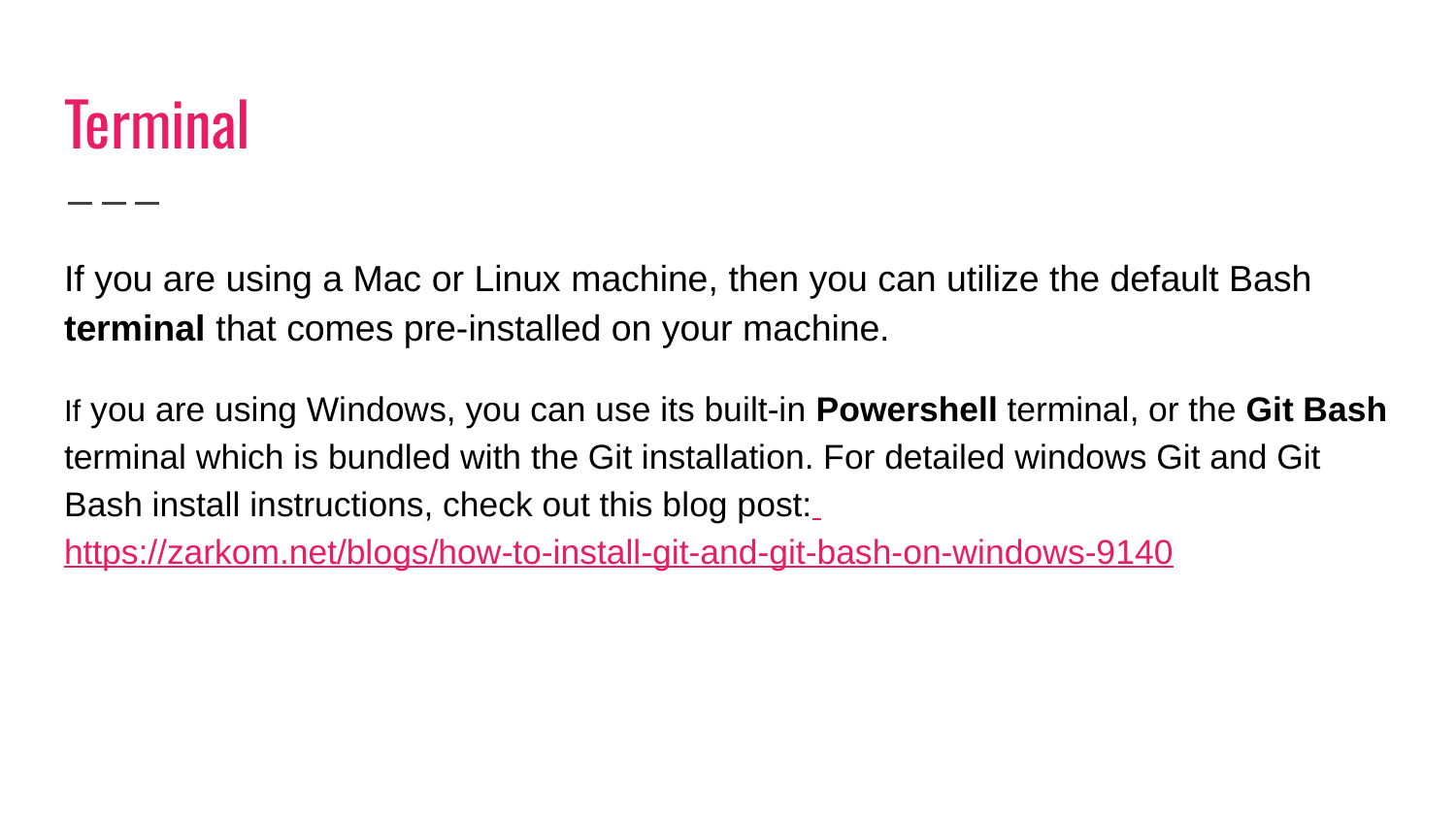

# Terminal
If you are using a Mac or Linux machine, then you can utilize the default Bash terminal that comes pre-installed on your machine.
If you are using Windows, you can use its built-in Powershell terminal, or the Git Bash terminal which is bundled with the Git installation. For detailed windows Git and Git Bash install instructions, check out this blog post: https://zarkom.net/blogs/how-to-install-git-and-git-bash-on-windows-9140